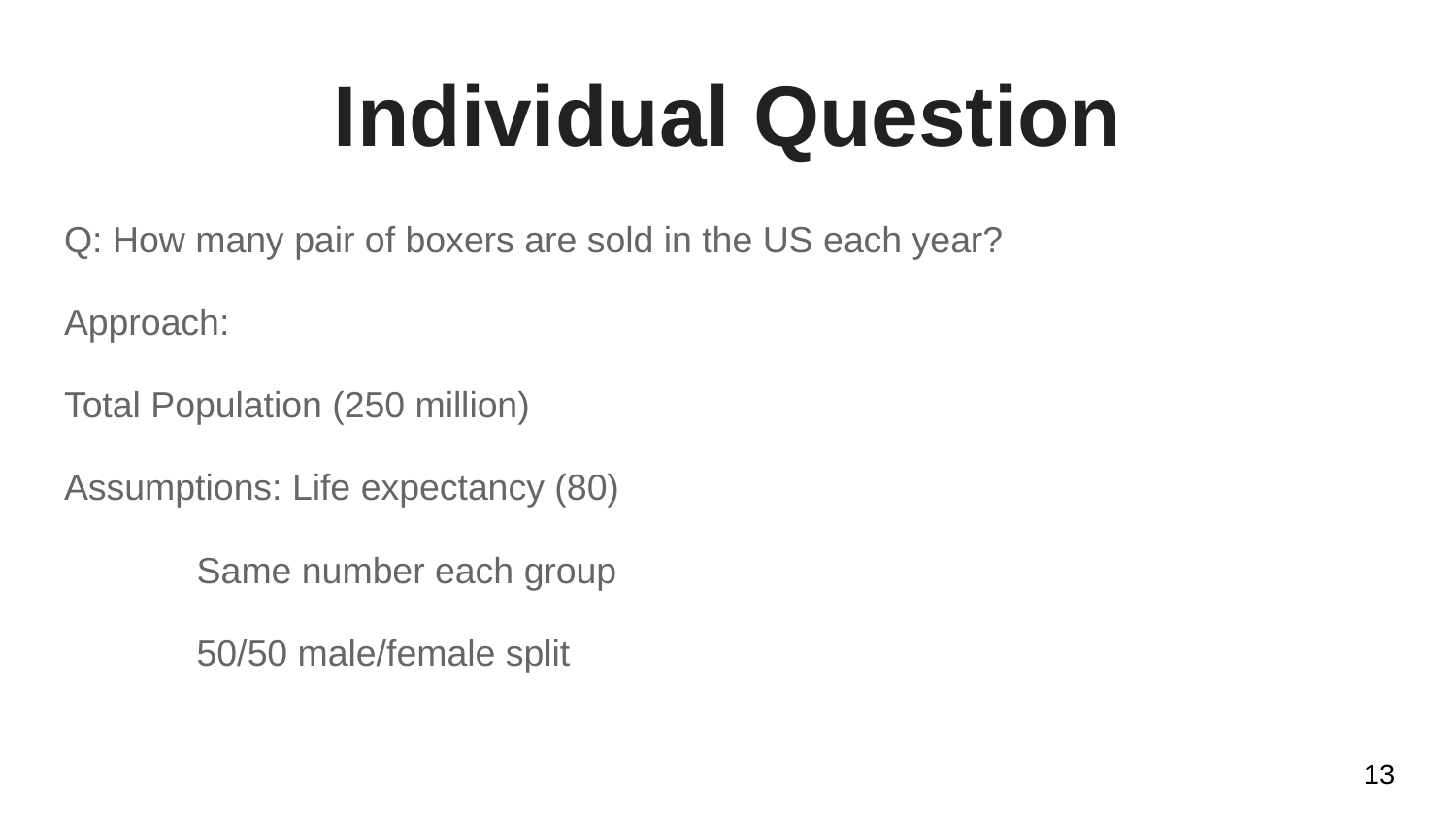

# Individual Question
Q: How many pair of boxers are sold in the US each year?
Approach:
Total Population (250 million)
Assumptions: Life expectancy (80)
             Same number each group
             50/50 male/female split
13